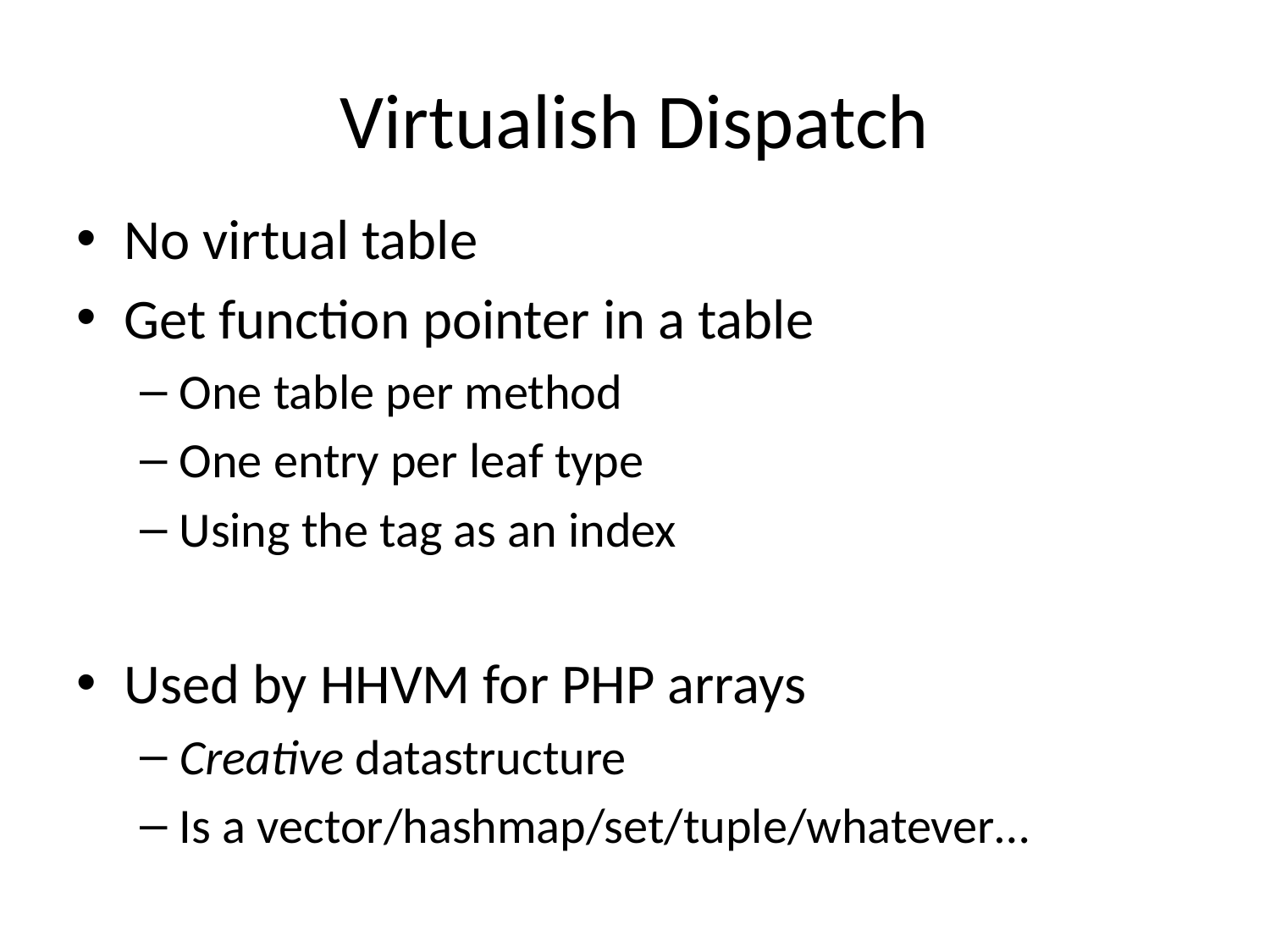

# Virtualish Dispatch
No virtual table
Get function pointer in a table
One table per method
One entry per leaf type
Using the tag as an index

Used by HHVM for PHP arrays
Creative datastructure
Is a vector/hashmap/set/tuple/whatever…